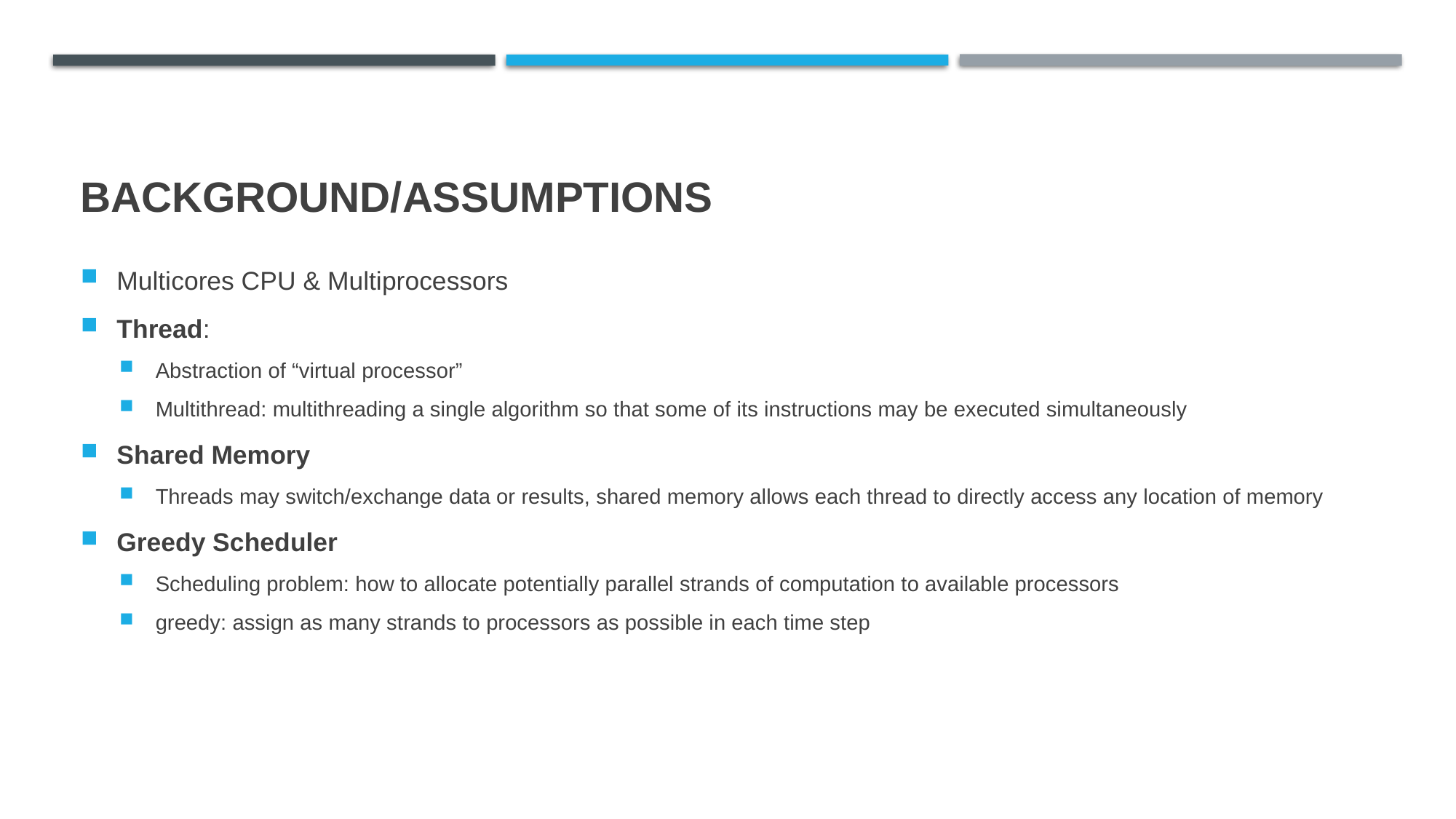

# Background/Assumptions
Multicores CPU & Multiprocessors
Thread:
Abstraction of “virtual processor”
Multithread: multithreading a single algorithm so that some of its instructions may be executed simultaneously
Shared Memory
Threads may switch/exchange data or results, shared memory allows each thread to directly access any location of memory
Greedy Scheduler
Scheduling problem: how to allocate potentially parallel strands of computation to available processors
greedy: assign as many strands to processors as possible in each time step